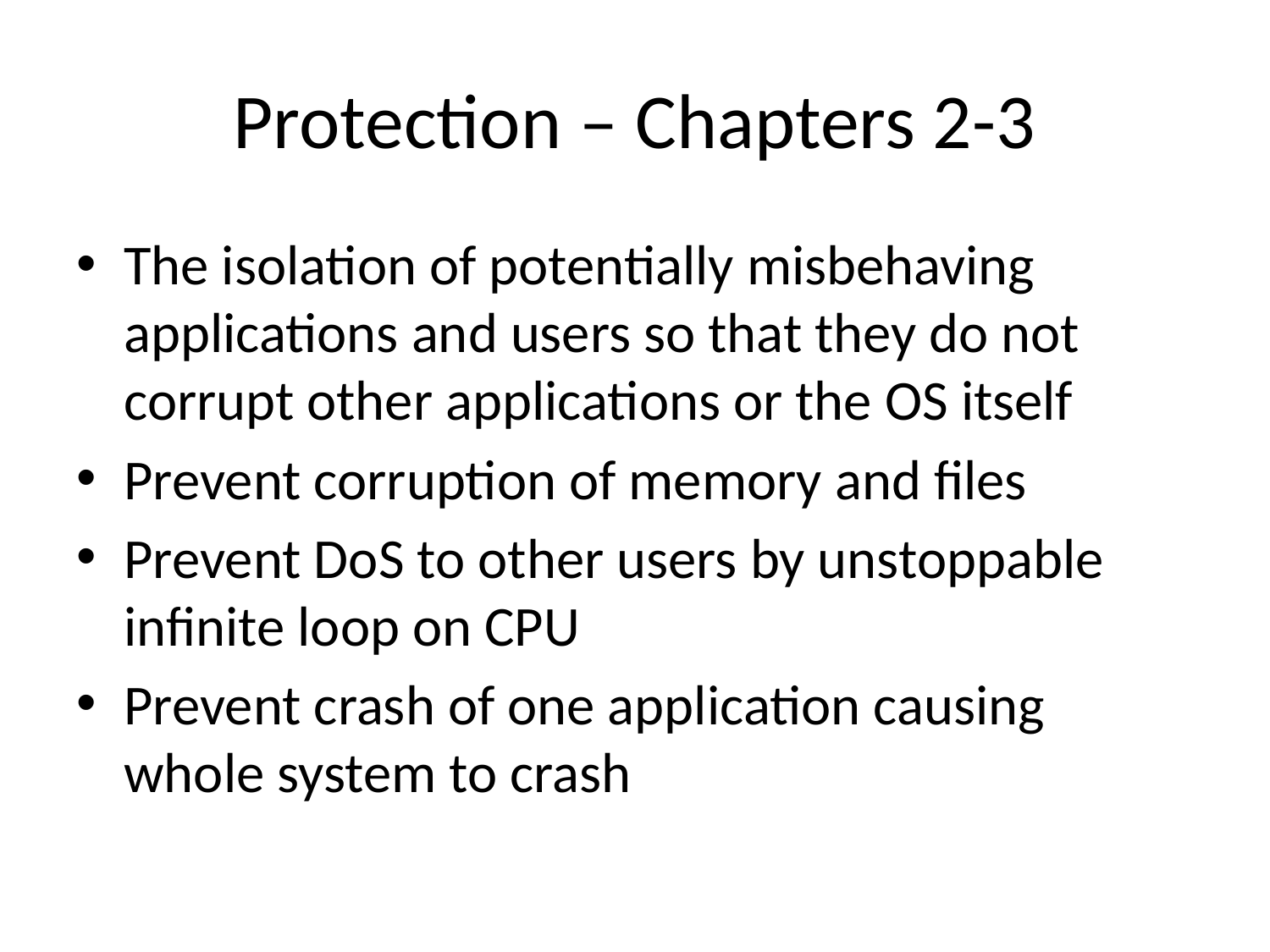

# Protection – Chapters 2-3
The isolation of potentially misbehaving applications and users so that they do not corrupt other applications or the OS itself
Prevent corruption of memory and files
Prevent DoS to other users by unstoppable infinite loop on CPU
Prevent crash of one application causing whole system to crash